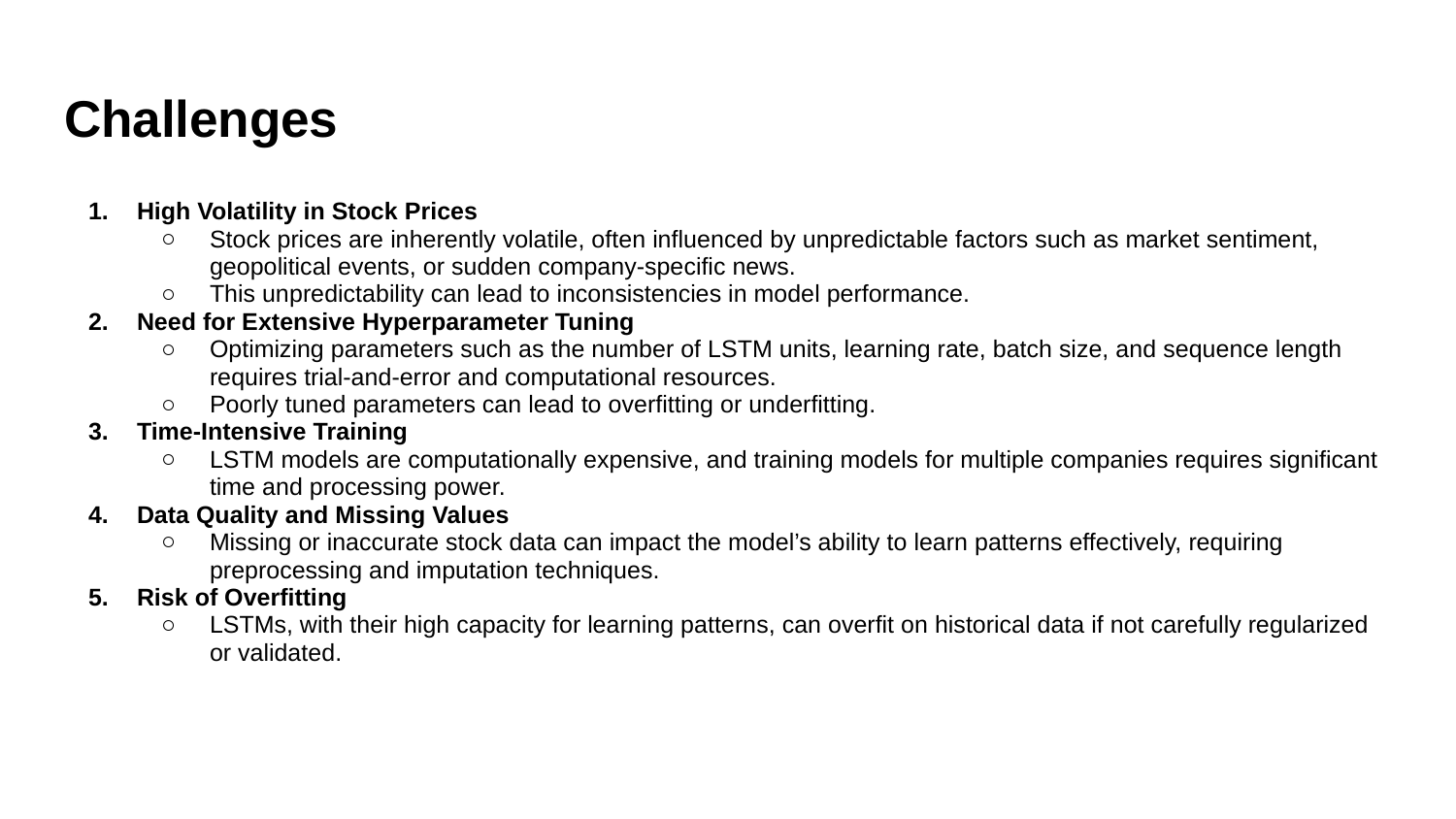

# Challenges
High Volatility in Stock Prices
Stock prices are inherently volatile, often influenced by unpredictable factors such as market sentiment, geopolitical events, or sudden company-specific news.
This unpredictability can lead to inconsistencies in model performance.
Need for Extensive Hyperparameter Tuning
Optimizing parameters such as the number of LSTM units, learning rate, batch size, and sequence length requires trial-and-error and computational resources.
Poorly tuned parameters can lead to overfitting or underfitting.
Time-Intensive Training
LSTM models are computationally expensive, and training models for multiple companies requires significant time and processing power.
Data Quality and Missing Values
Missing or inaccurate stock data can impact the model’s ability to learn patterns effectively, requiring preprocessing and imputation techniques.
Risk of Overfitting
LSTMs, with their high capacity for learning patterns, can overfit on historical data if not carefully regularized or validated.